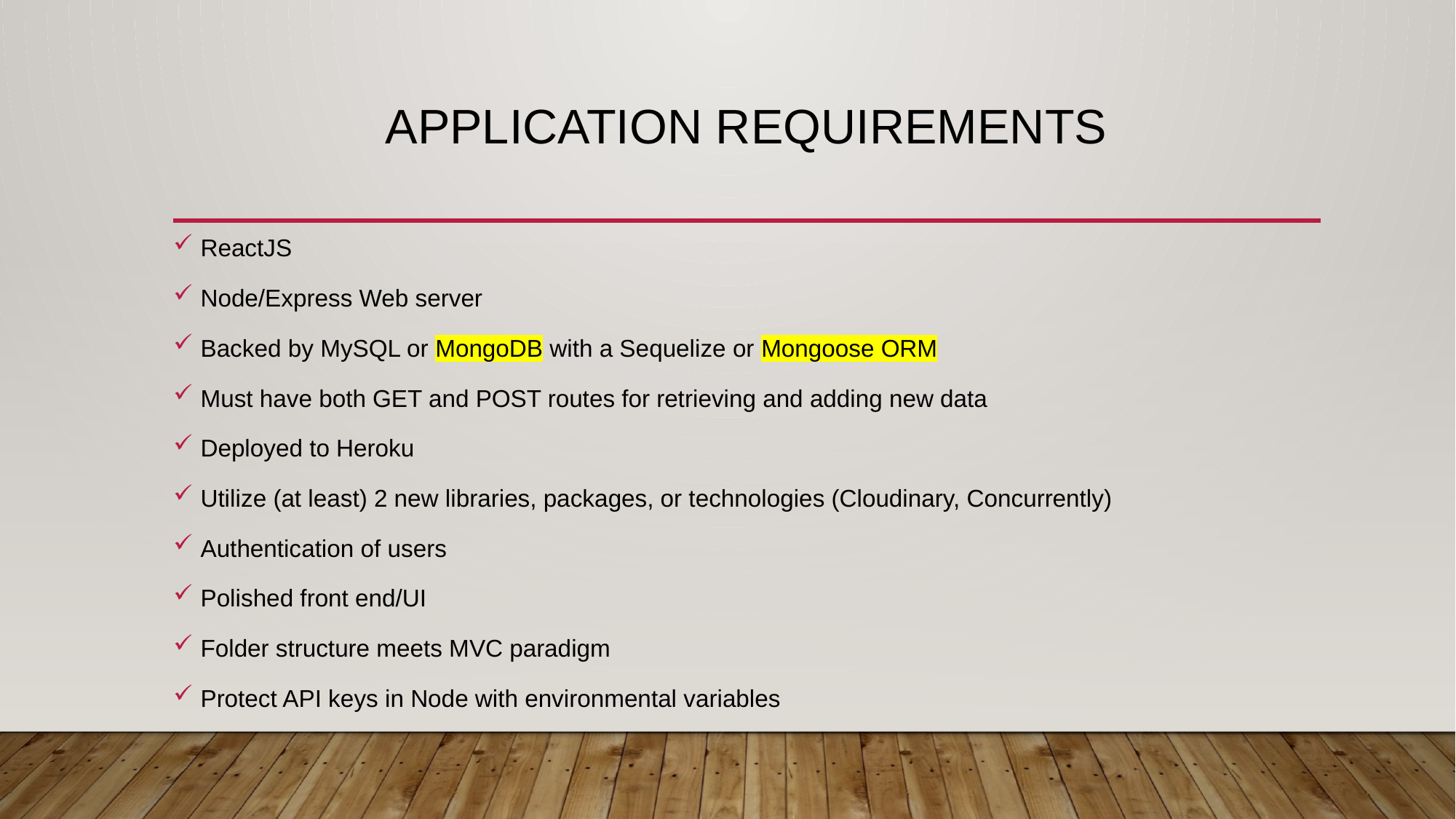

# Application Requirements
ReactJS
Node/Express Web server
Backed by MySQL or MongoDB with a Sequelize or Mongoose ORM
Must have both GET and POST routes for retrieving and adding new data
Deployed to Heroku
Utilize (at least) 2 new libraries, packages, or technologies (Cloudinary, Concurrently)
Authentication of users
Polished front end/UI
Folder structure meets MVC paradigm
Protect API keys in Node with environmental variables